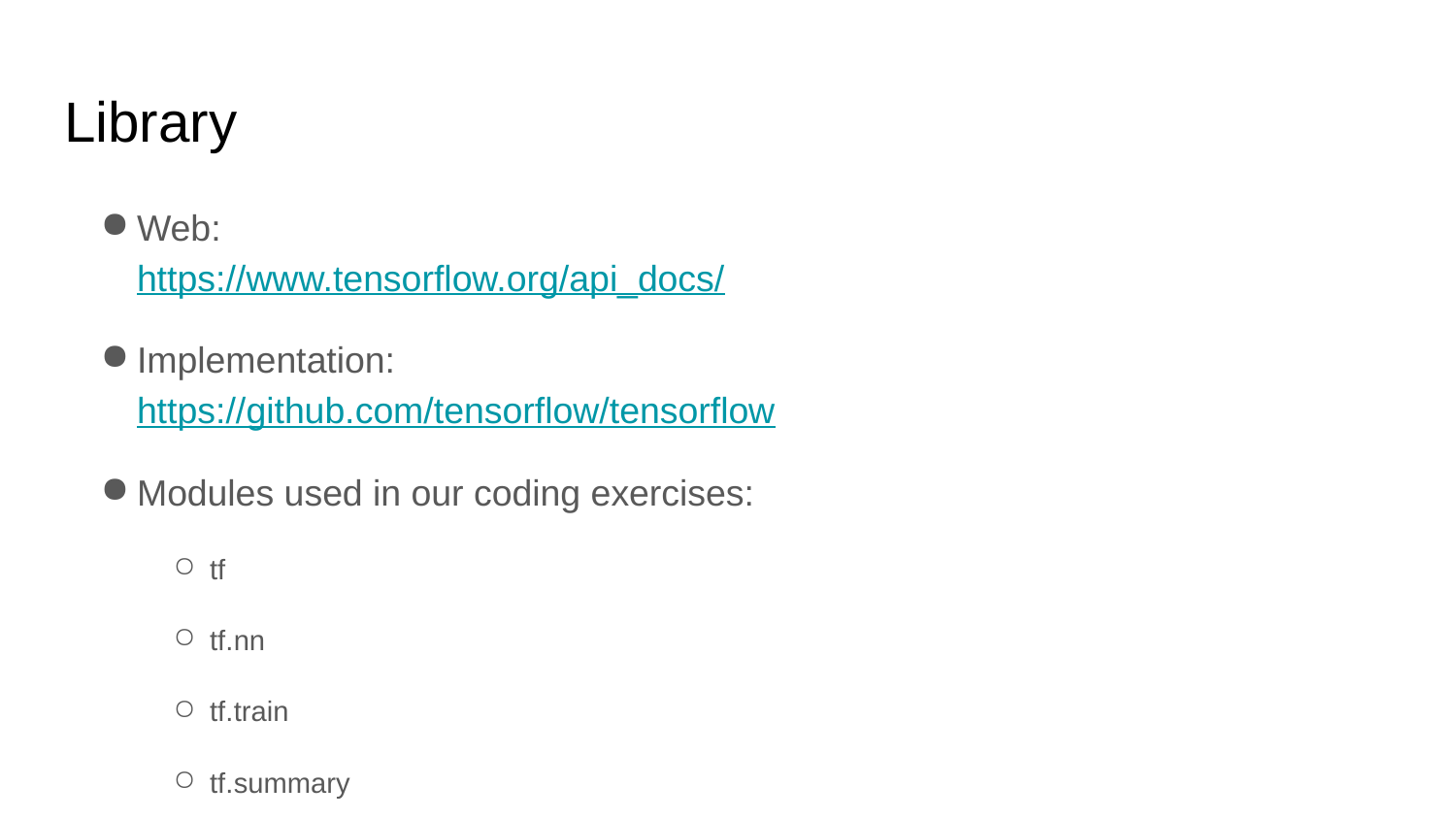

# Library
Web:
https://www.tensorflow.org/api_docs/
Implementation:
https://github.com/tensorflow/tensorflow
Modules used in our coding exercises:
tf
tf.nn
tf.train
tf.summary